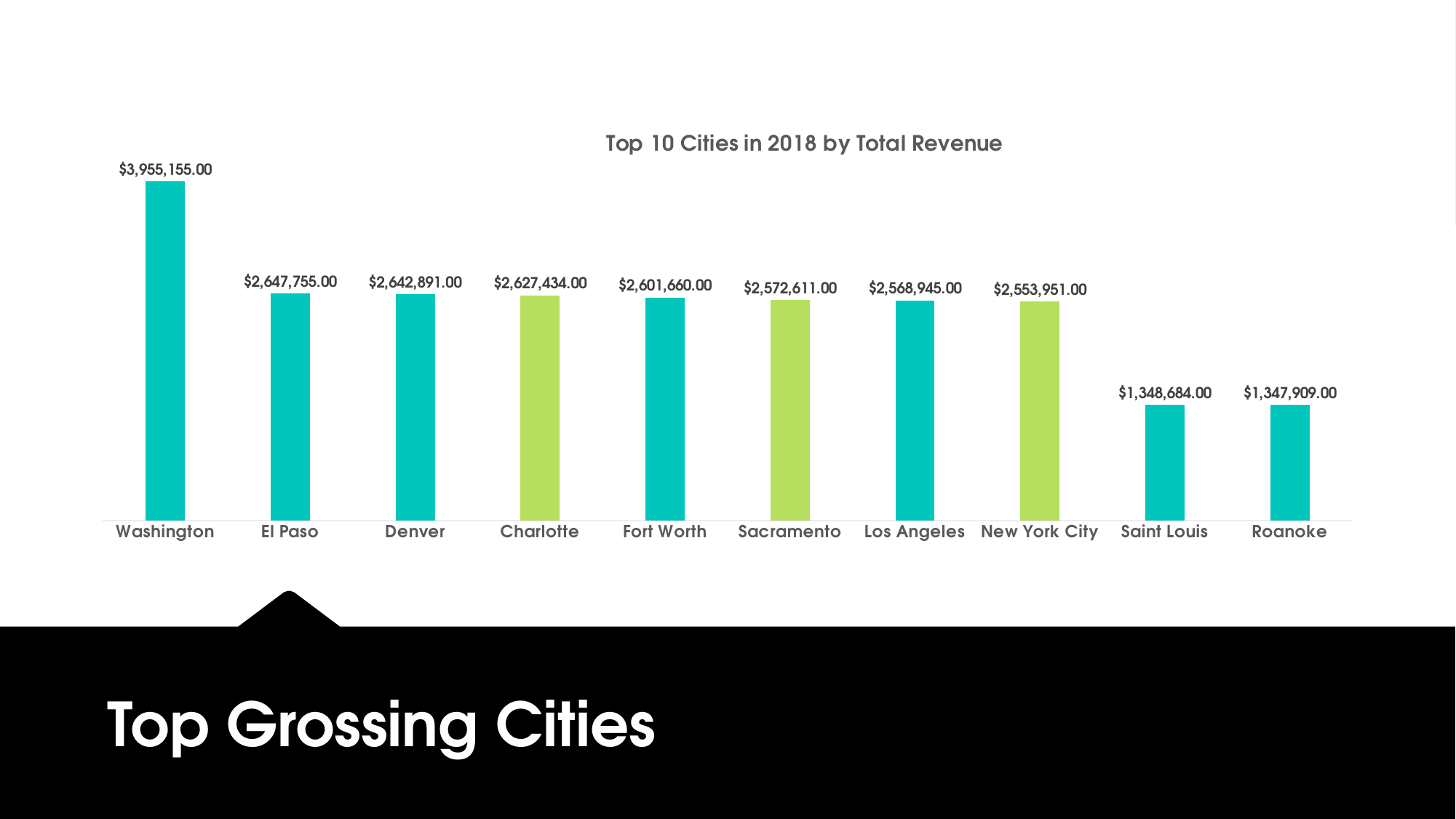

### Chart: Top 10 Cities in 2018 by Total Revenue

| Category |  |
|---|---|
| Washington | 3955155.0 |
| El Paso | 2647755.0 |
| Denver | 2642891.0 |
| Charlotte | 2627434.0 |
| Fort Worth | 2601660.0 |
| Sacramento | 2572611.0 |
| Los Angeles | 2568945.0 |
| New York City | 2553951.0 |
| Saint Louis | 1348684.0 |
| Roanoke | 1347909.0 |
# Top Grossing Cities